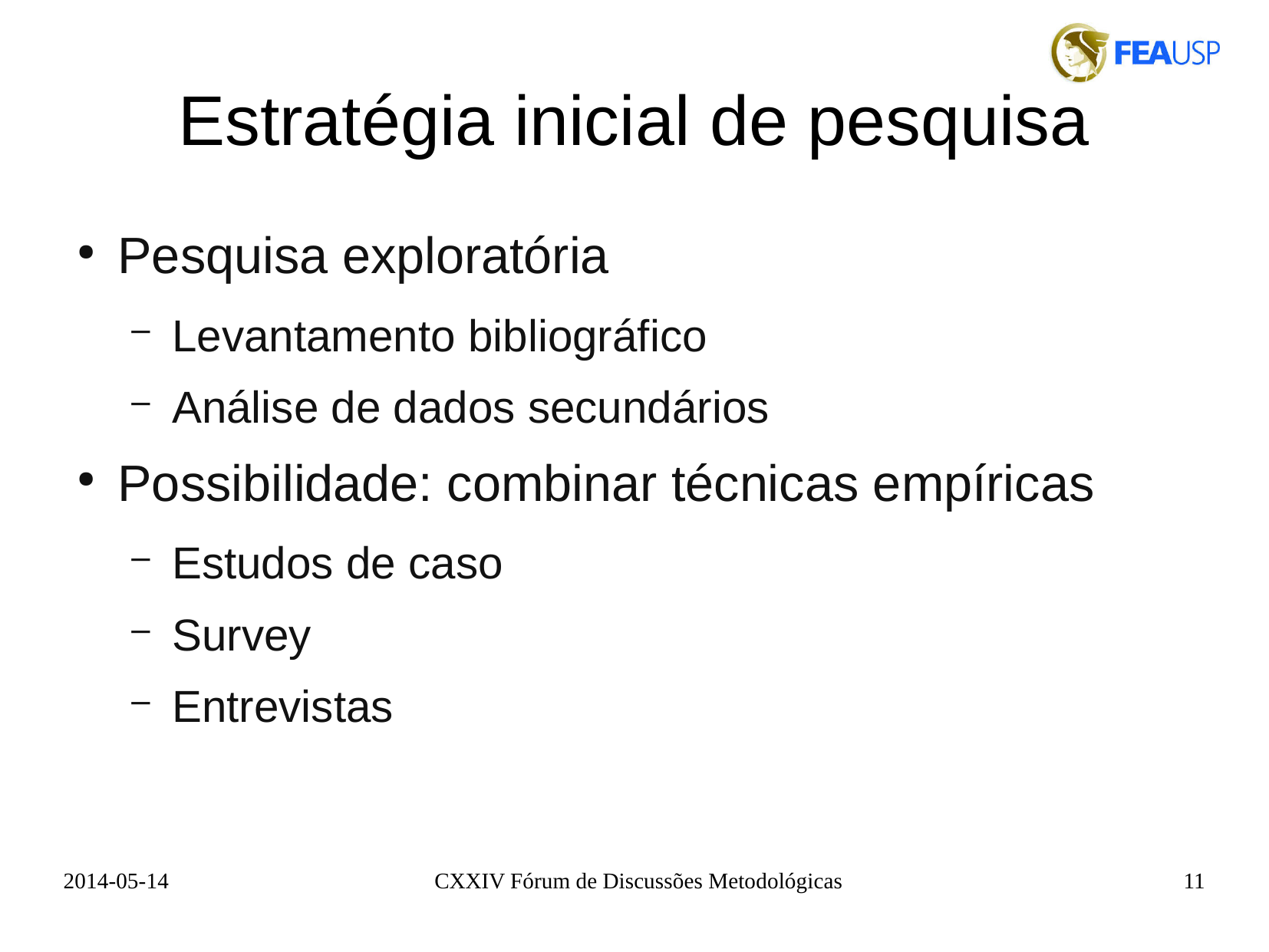

Pesquisa exploratória
Levantamento bibliográfico
Análise de dados secundários
Possibilidade: combinar técnicas empíricas
Estudos de caso
Survey
Entrevistas
Estratégia inicial de pesquisa
2014-05-14
CXXIV Fórum de Discussões Metodológicas
11